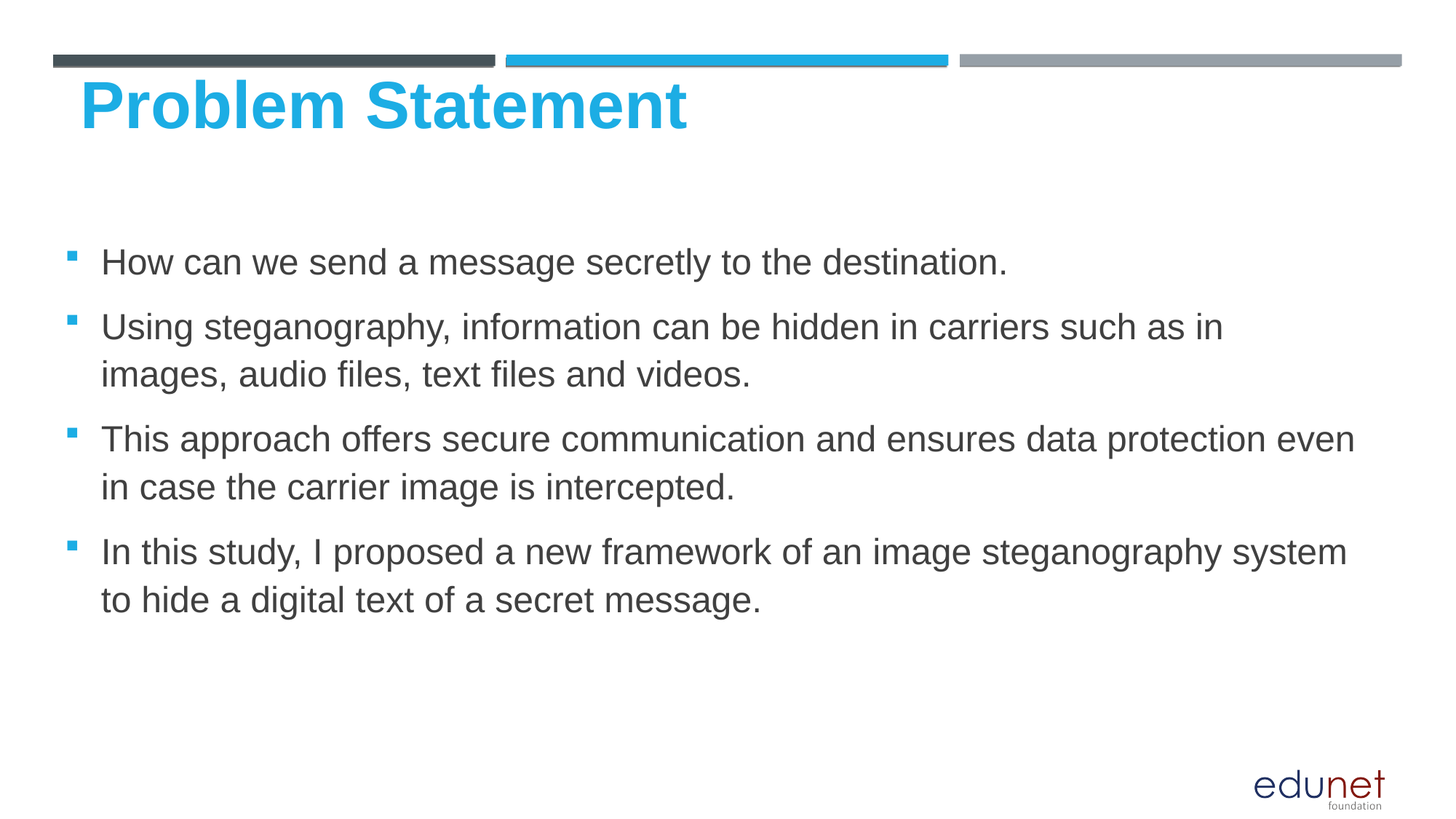

Problem Statement
How can we send a message secretly to the destination.
Using steganography, information can be hidden in carriers such as in images, audio files, text files and videos.
This approach offers secure communication and ensures data protection even in case the carrier image is intercepted.
In this study, I proposed a new framework of an image steganography system to hide a digital text of a secret message.